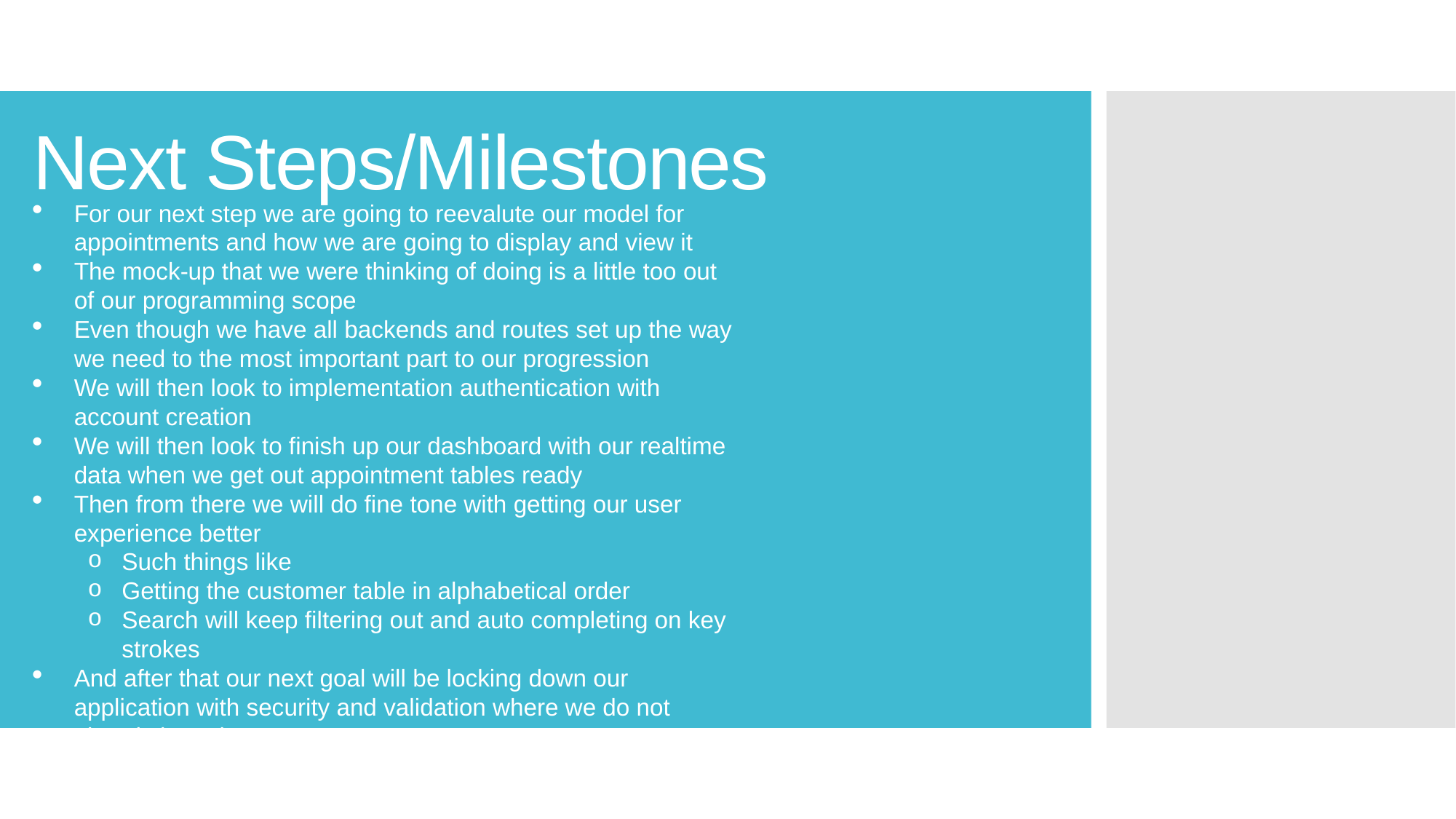

# Next Steps/Milestones
For our next step we are going to reevalute our model for appointments and how we are going to display and view it
The mock-up that we were thinking of doing is a little too out of our programming scope
Even though we have all backends and routes set up the way we need to the most important part to our progression
We will then look to implementation authentication with account creation
We will then look to finish up our dashboard with our realtime data when we get out appointment tables ready
Then from there we will do fine tone with getting our user experience better
Such things like
Getting the customer table in alphabetical order
Search will keep filtering out and auto completing on key strokes
And after that our next goal will be locking down our application with security and validation where we do not already have it